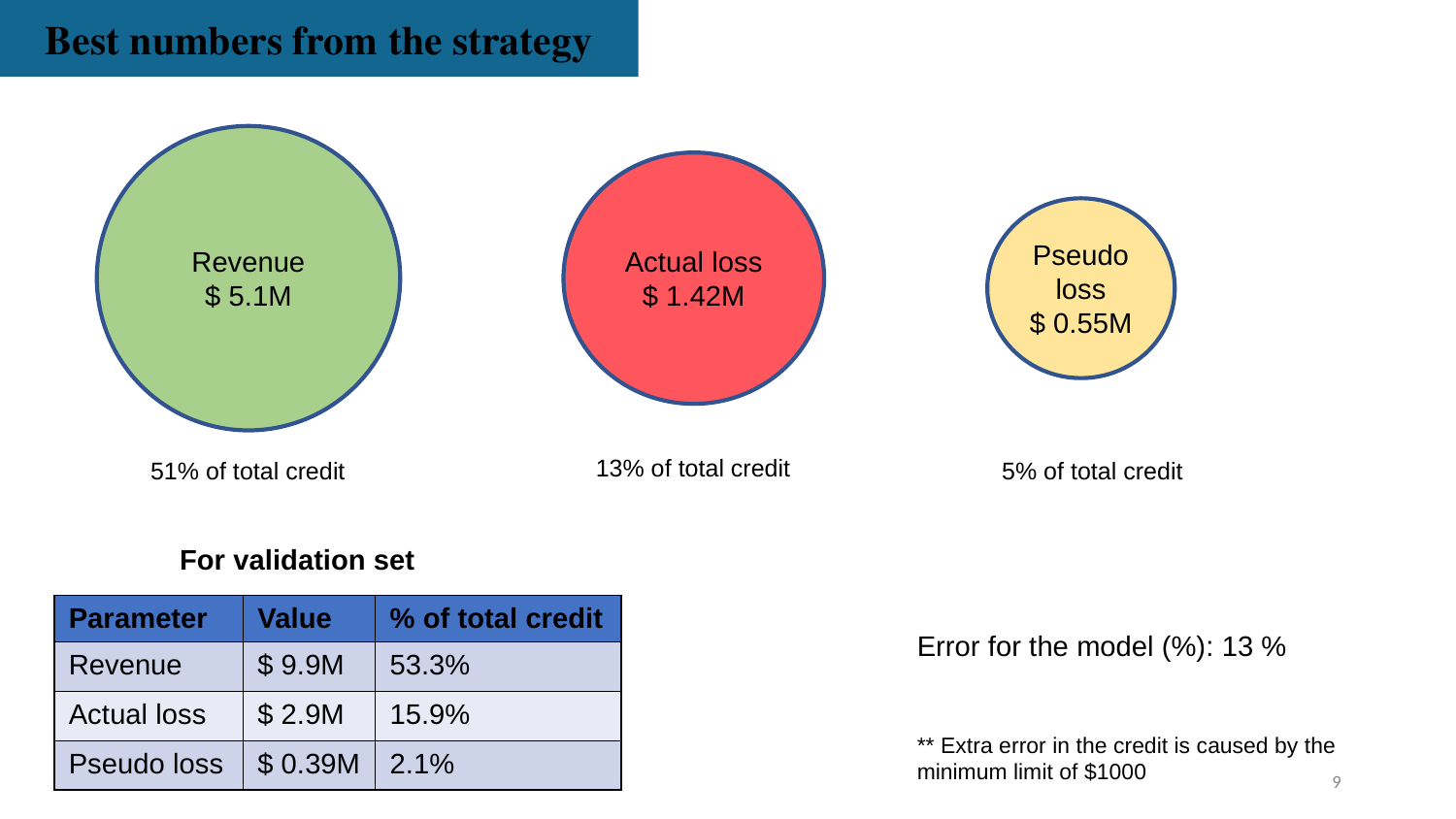

Best numbers from the strategy
Revenue
$ 5.1M
Actual loss
$ 1.42M
Pseudo loss
$ 0.55M
13% of total credit
51% of total credit
5% of total credit
For validation set
| Parameter | Value | % of total credit |
| --- | --- | --- |
| Revenue | $ 9.9M | 53.3% |
| Actual loss | $ 2.9M | 15.9% |
| Pseudo loss | $ 0.39M | 2.1% |
Error for the model (%): 13 %
** Extra error in the credit is caused by the minimum limit of $1000
9